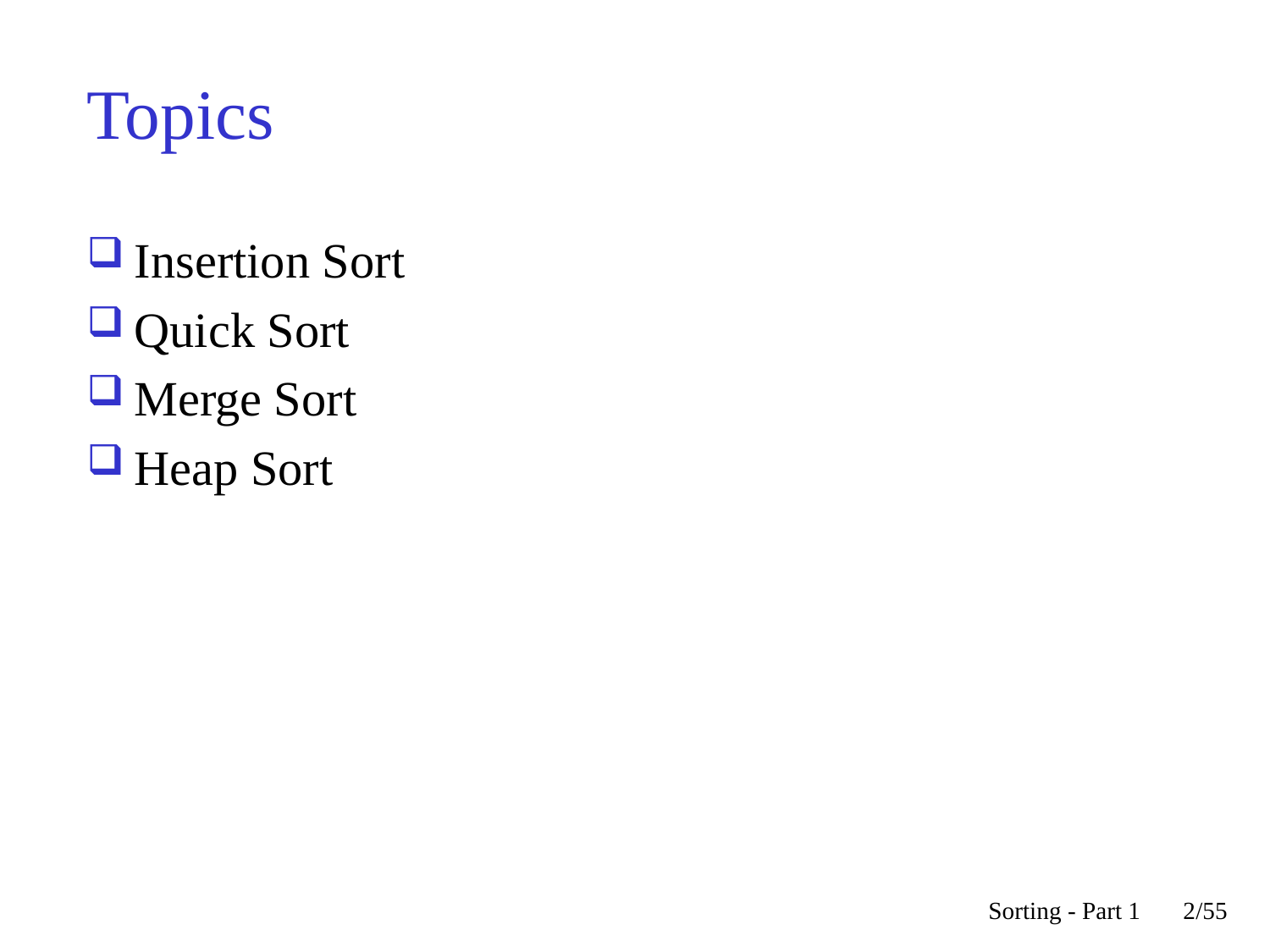

# Topics
Insertion Sort
Quick Sort
Merge Sort
Heap Sort
Sorting - Part 1
2/55